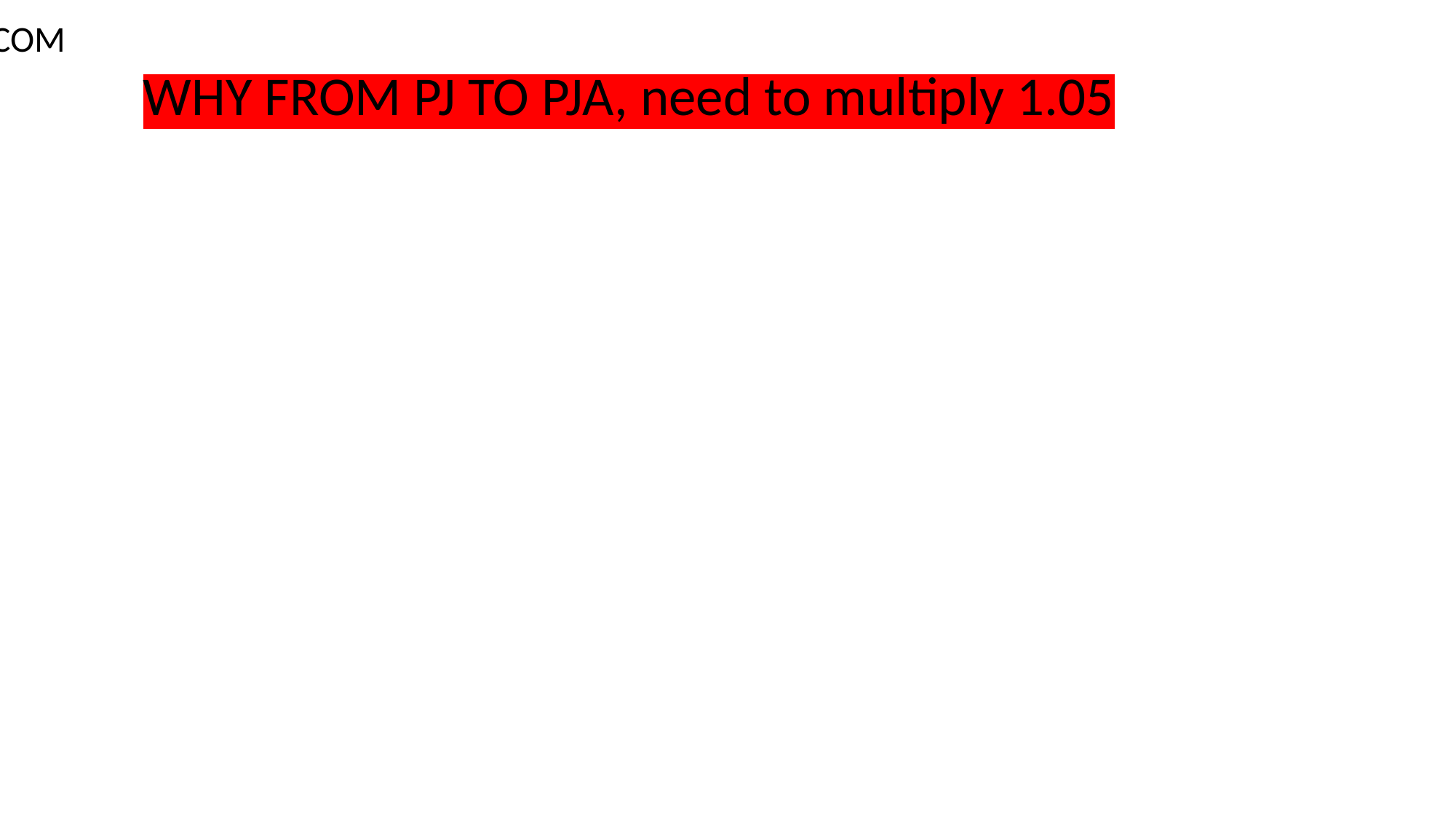

COM
WHY FROM PJ TO PJA, need to multiply 1.05